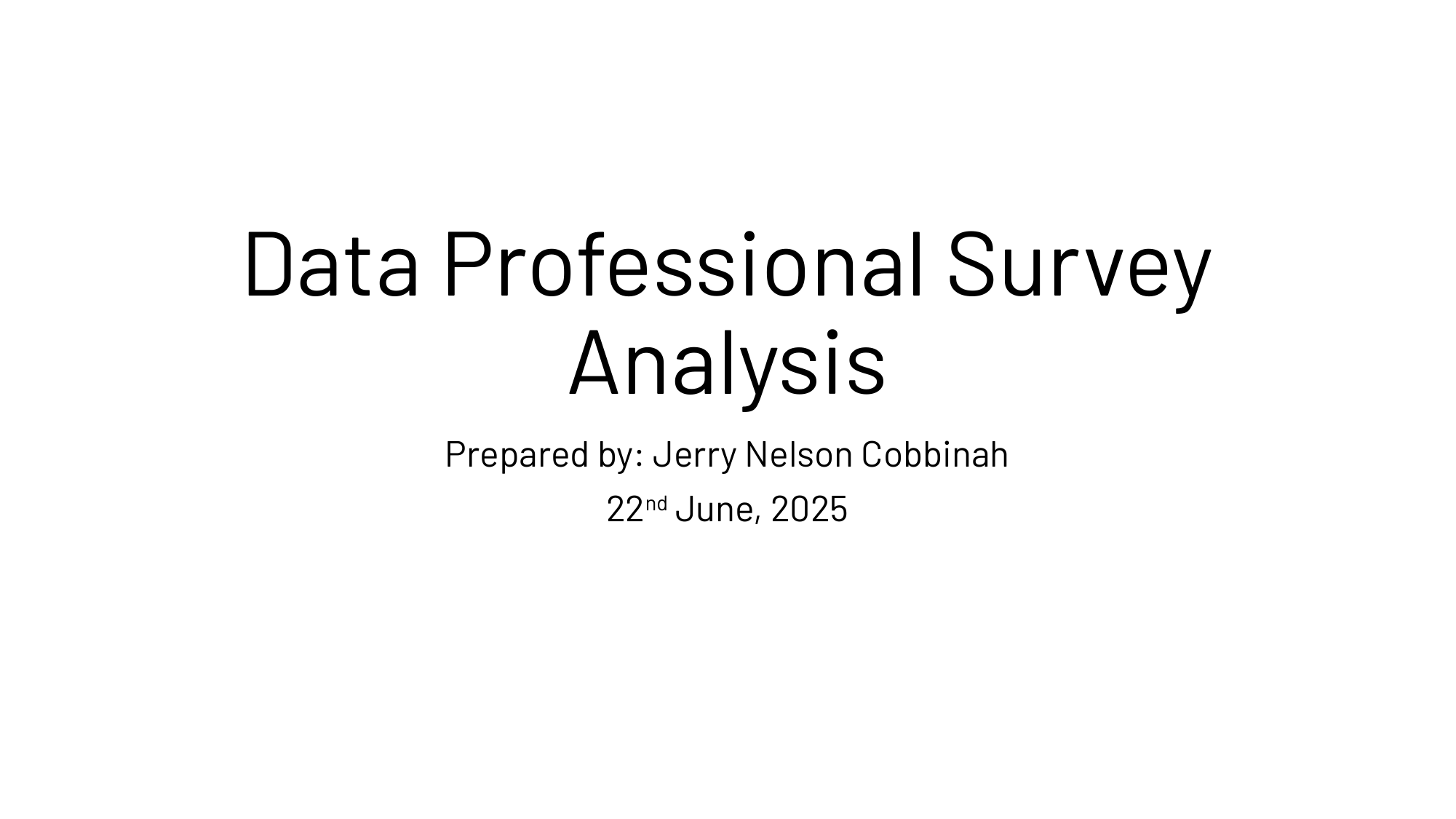

# Data Professional Survey Analysis
Prepared by: Jerry Nelson Cobbinah
22nd June, 2025